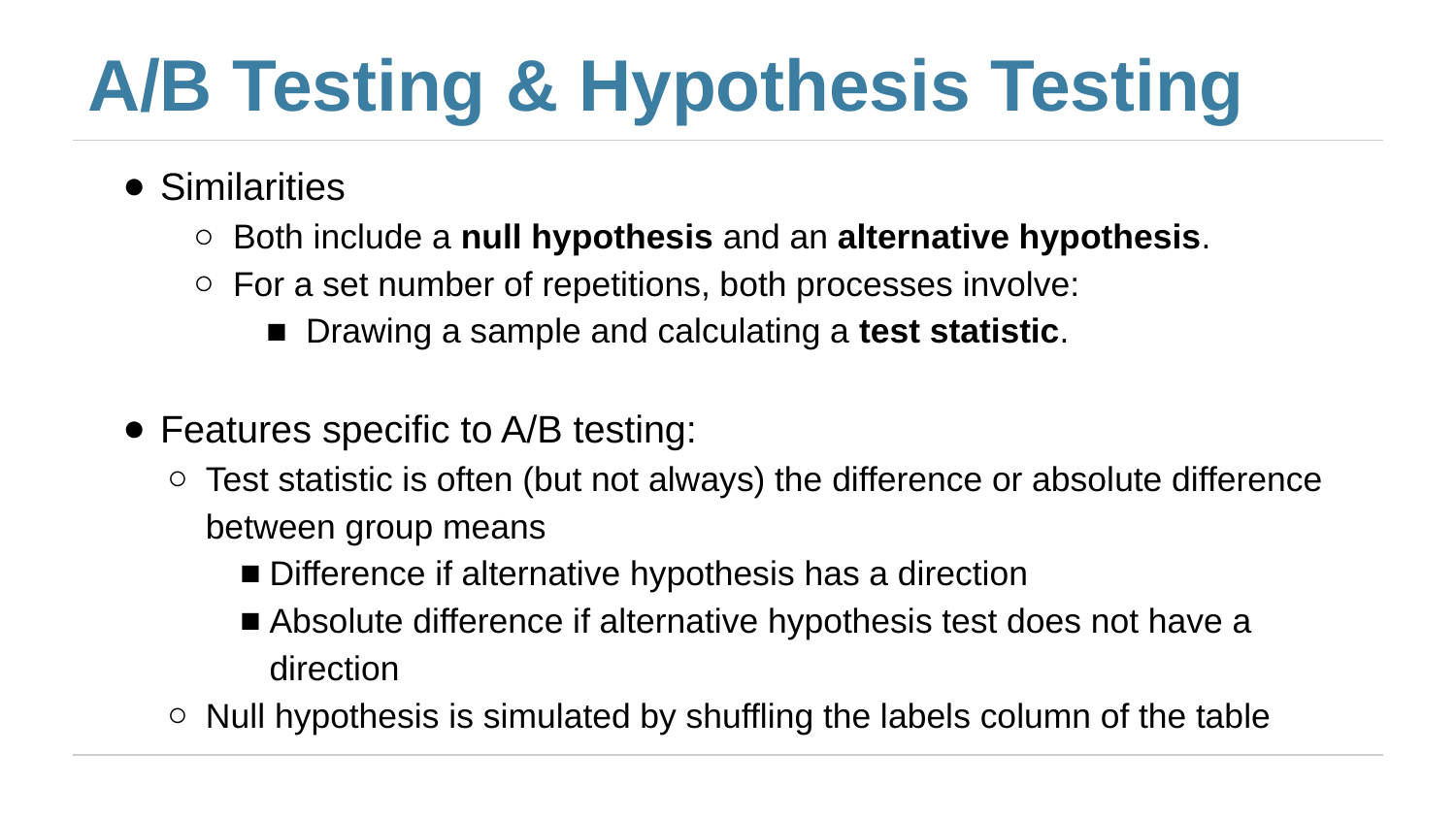

# A/B Testing & Hypothesis Testing
Similarities
Both include a null hypothesis and an alternative hypothesis.
For a set number of repetitions, both processes involve:
Drawing a sample and calculating a test statistic.

Features specific to A/B testing:
Test statistic is often (but not always) the difference or absolute difference between group means
Difference if alternative hypothesis has a direction
Absolute difference if alternative hypothesis test does not have a direction
Null hypothesis is simulated by shuffling the labels column of the table